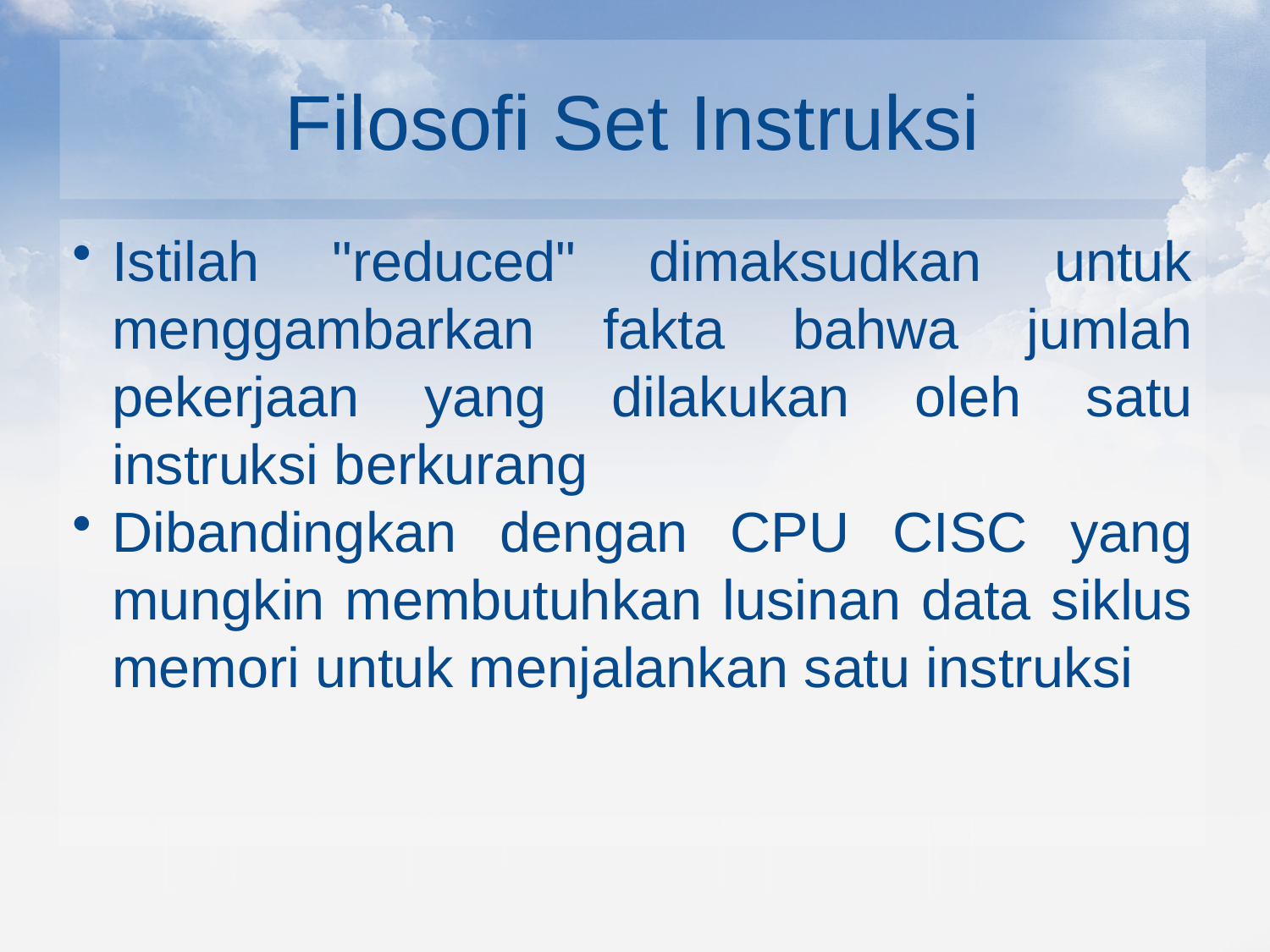

# Filosofi Set Instruksi
Istilah "reduced" dimaksudkan untuk menggambarkan fakta bahwa jumlah pekerjaan yang dilakukan oleh satu instruksi berkurang
Dibandingkan dengan CPU CISC yang mungkin membutuhkan lusinan data siklus memori untuk menjalankan satu instruksi